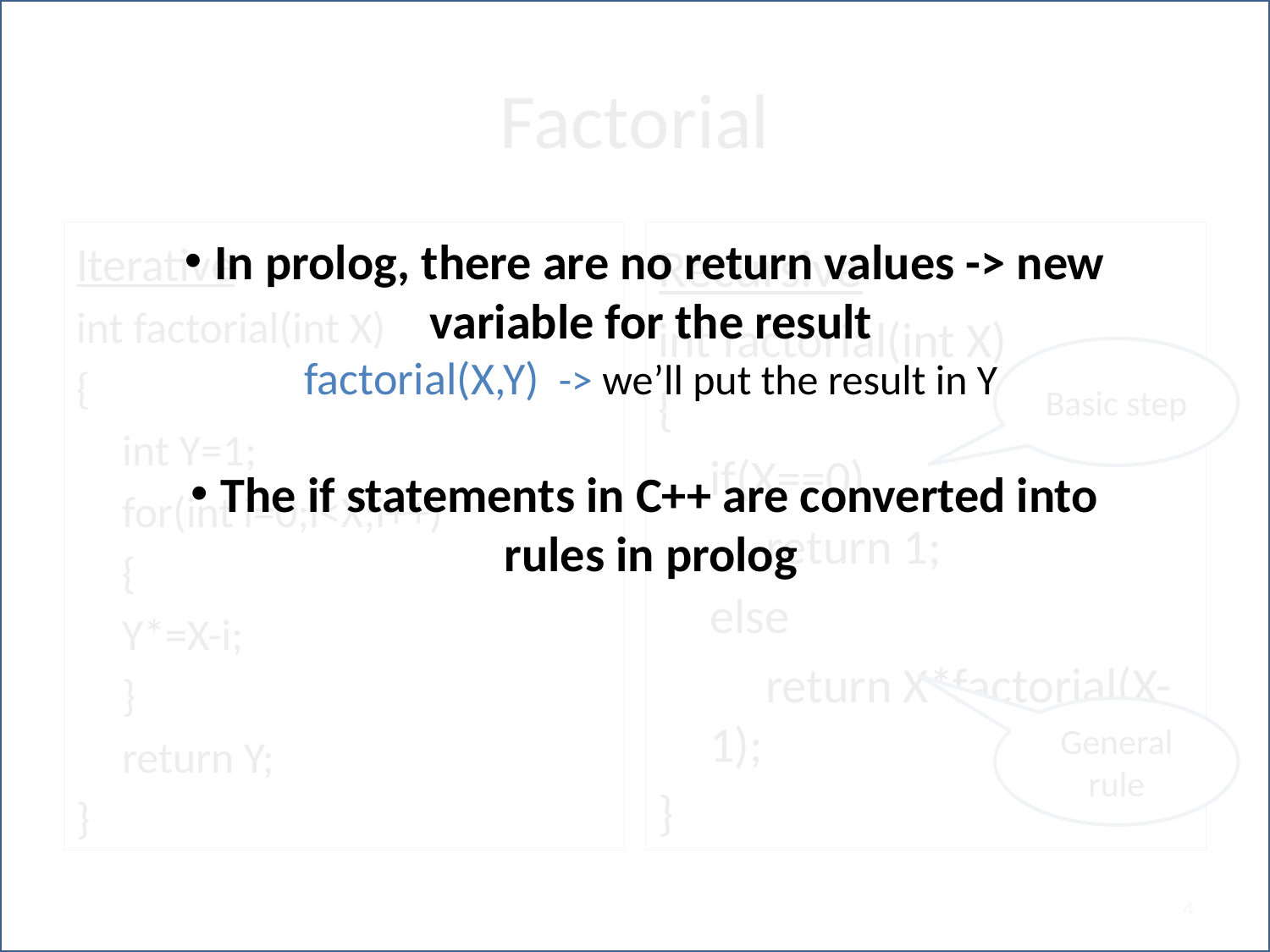

# Factorial
Iterative
int factorial(int X)
{
	int Y=1;
	for(int i=0;i<X;i++)
	{
		Y*=X-i;
	}
	return Y;
}
Recursive
int factorial(int X)
{
	if(X==0)
	     return 1;
	else
	     return X*factorial(X-1);
}
In prolog, there are no return values -> new variable for the result
factorial(X,Y)  -> we’ll put the result in Y
The if statements in C++ are converted into rules in prolog

Basic step
General rule
4